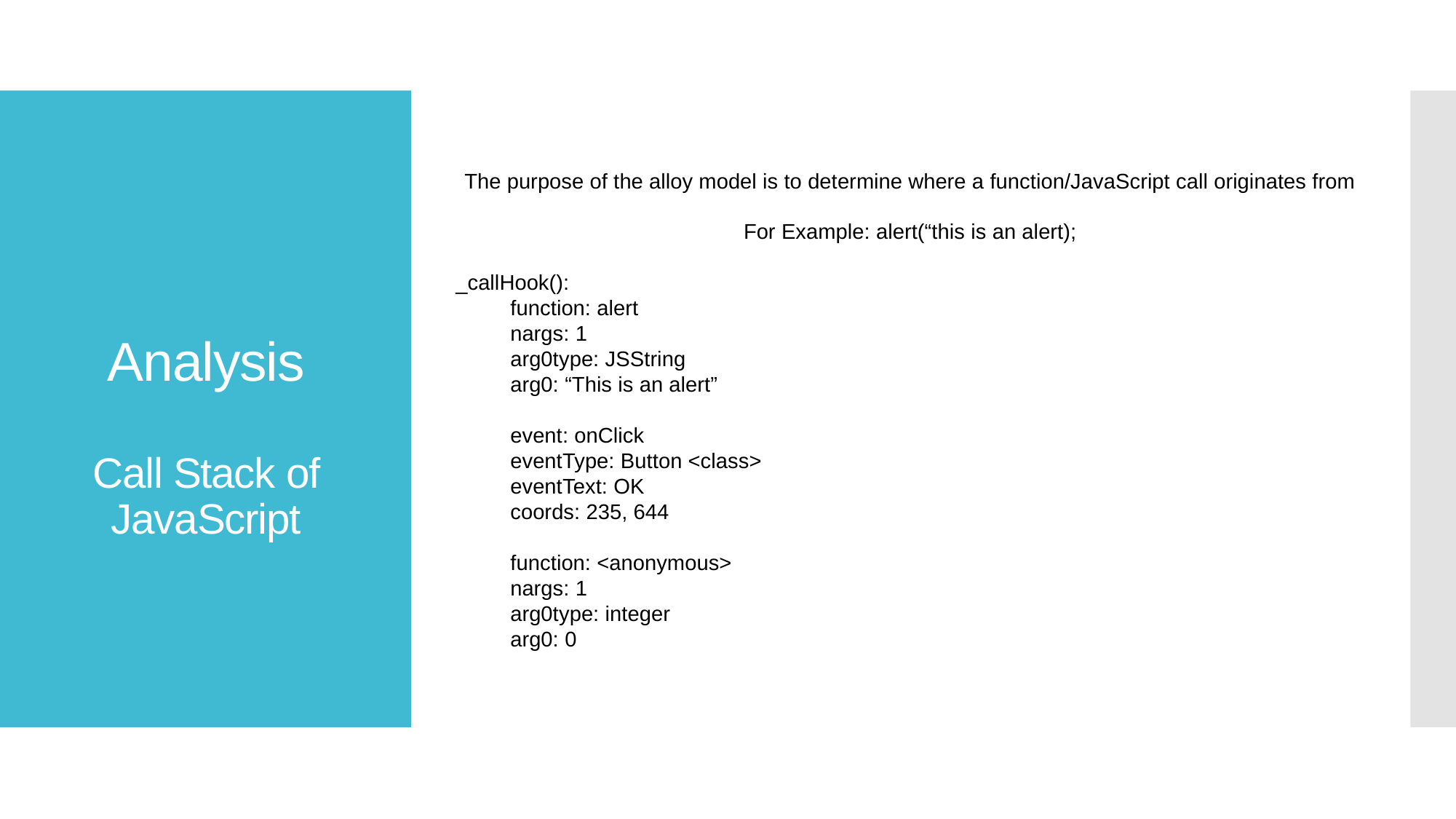

# Analysis Call Stack of JavaScript
The purpose of the alloy model is to determine where a function/JavaScript call originates from

For Example: alert(“this is an alert);

_callHook():
function: alert
nargs: 1
arg0type: JSString
arg0: “This is an alert”

event: onClick
eventType: Button <class>
eventText: OK
coords: 235, 644

function: <anonymous>
nargs: 1
arg0type: integer
arg0: 0